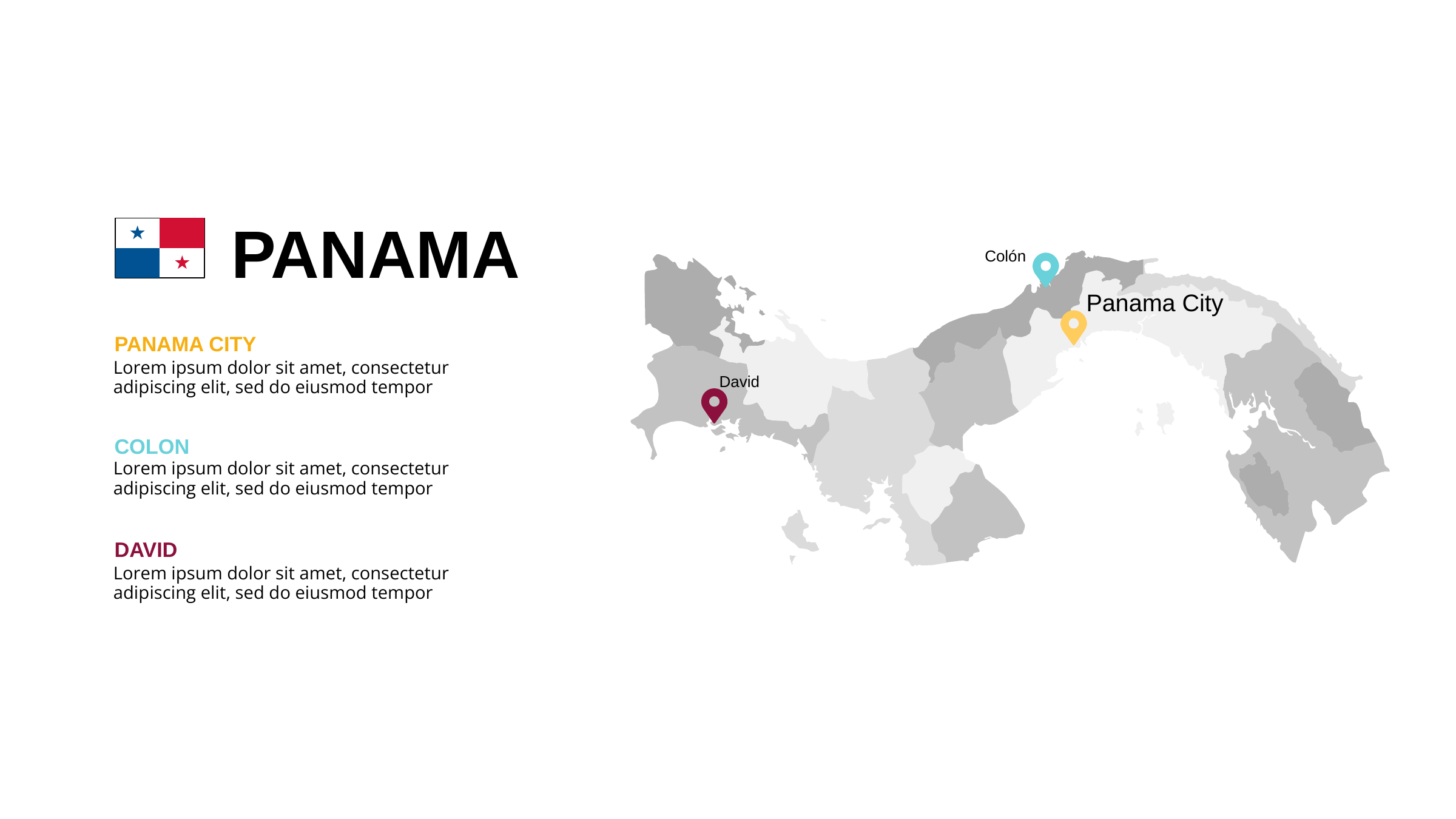

PANAMA

Colón

Panama City

David

PANAMA CITY
Lorem ipsum dolor sit amet, consectetur adipiscing elit, sed do eiusmod tempor
COLON
Lorem ipsum dolor sit amet, consectetur adipiscing elit, sed do eiusmod tempor
DAVID
Lorem ipsum dolor sit amet, consectetur adipiscing elit, sed do eiusmod tempor